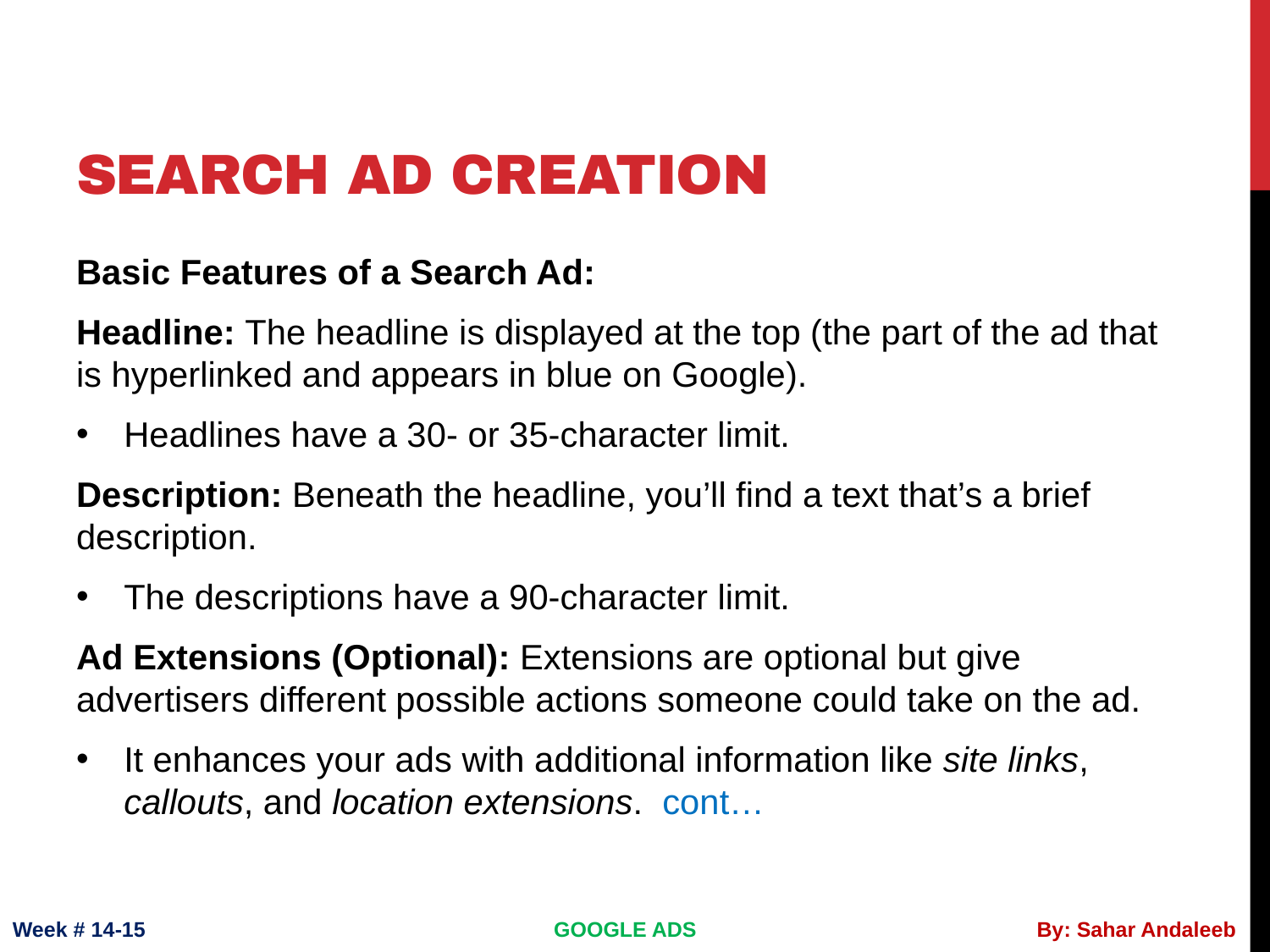

# Search Ad creation
Basic Features of a Search Ad:
Headline: The headline is displayed at the top (the part of the ad that is hyperlinked and appears in blue on Google).
Headlines have a 30- or 35-character limit.
Description: Beneath the headline, you’ll find a text that’s a brief description.
The descriptions have a 90-character limit.
Ad Extensions (Optional): Extensions are optional but give advertisers different possible actions someone could take on the ad.
It enhances your ads with additional information like site links, callouts, and location extensions.  cont…

Week # 14-15
GOOGLE ADS
By: Sahar Andaleeb